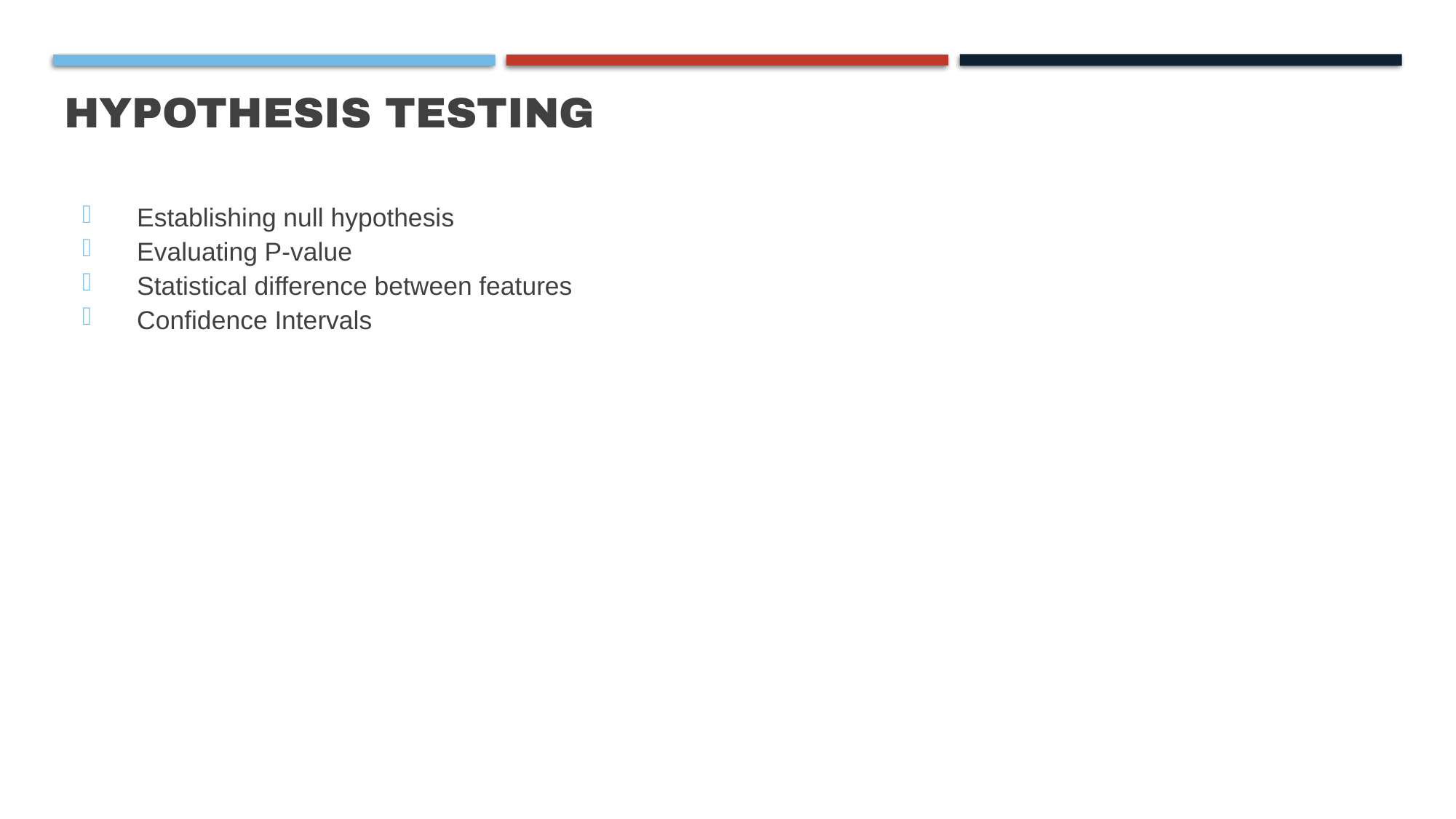

# Hypothesis Testing
Establishing null hypothesis
Evaluating P-value
Statistical difference between features
Confidence Intervals